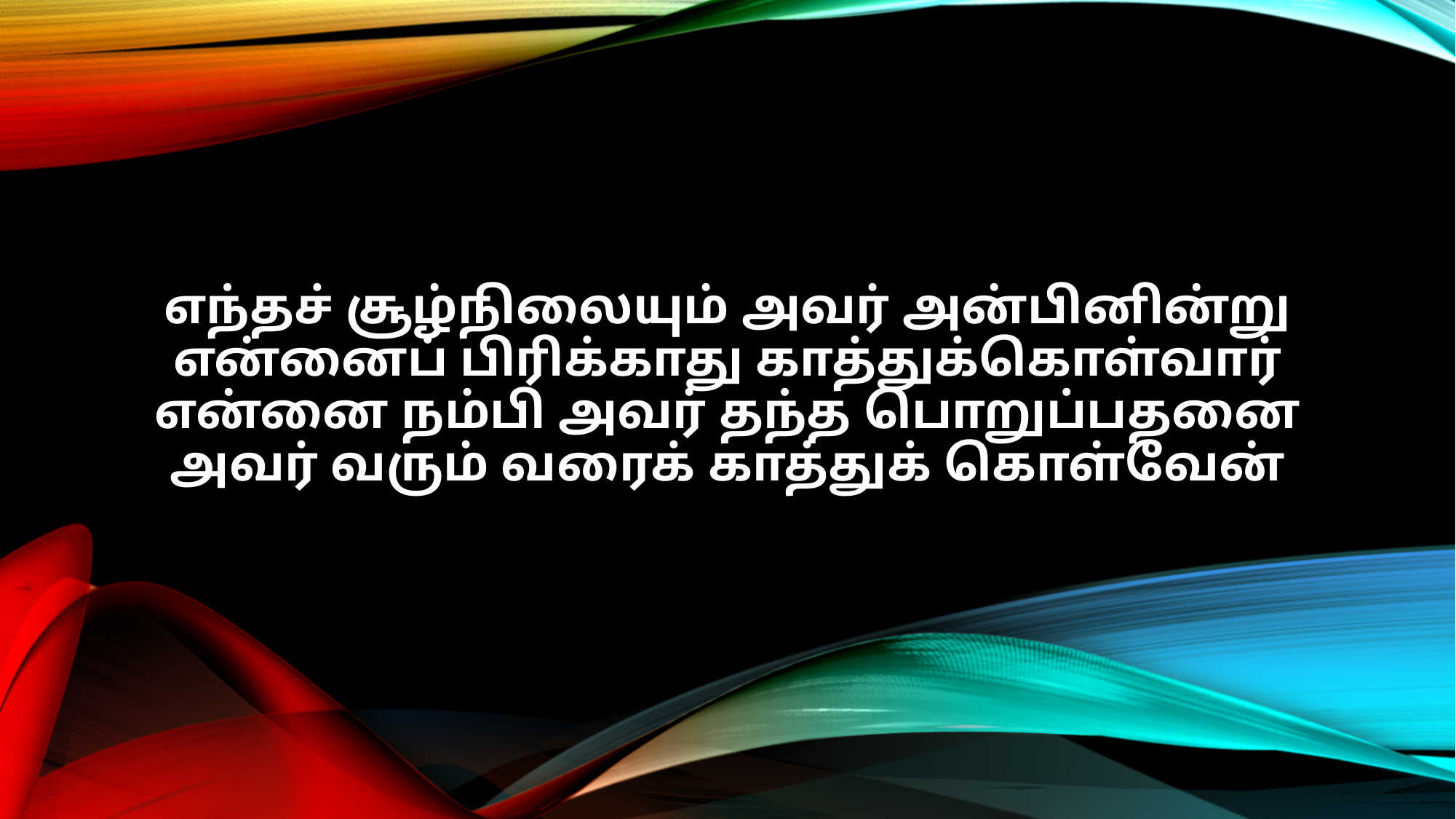

எந்தச் சூழ்நிலையும் அவர் அன்பினின்று
என்னைப் பிரிக்காது காத்துக்கொள்வார்
என்னை நம்பி அவர் தந்த பொறுப்பதனை
அவர் வரும் வரைக் காத்துக் கொள்வேன்